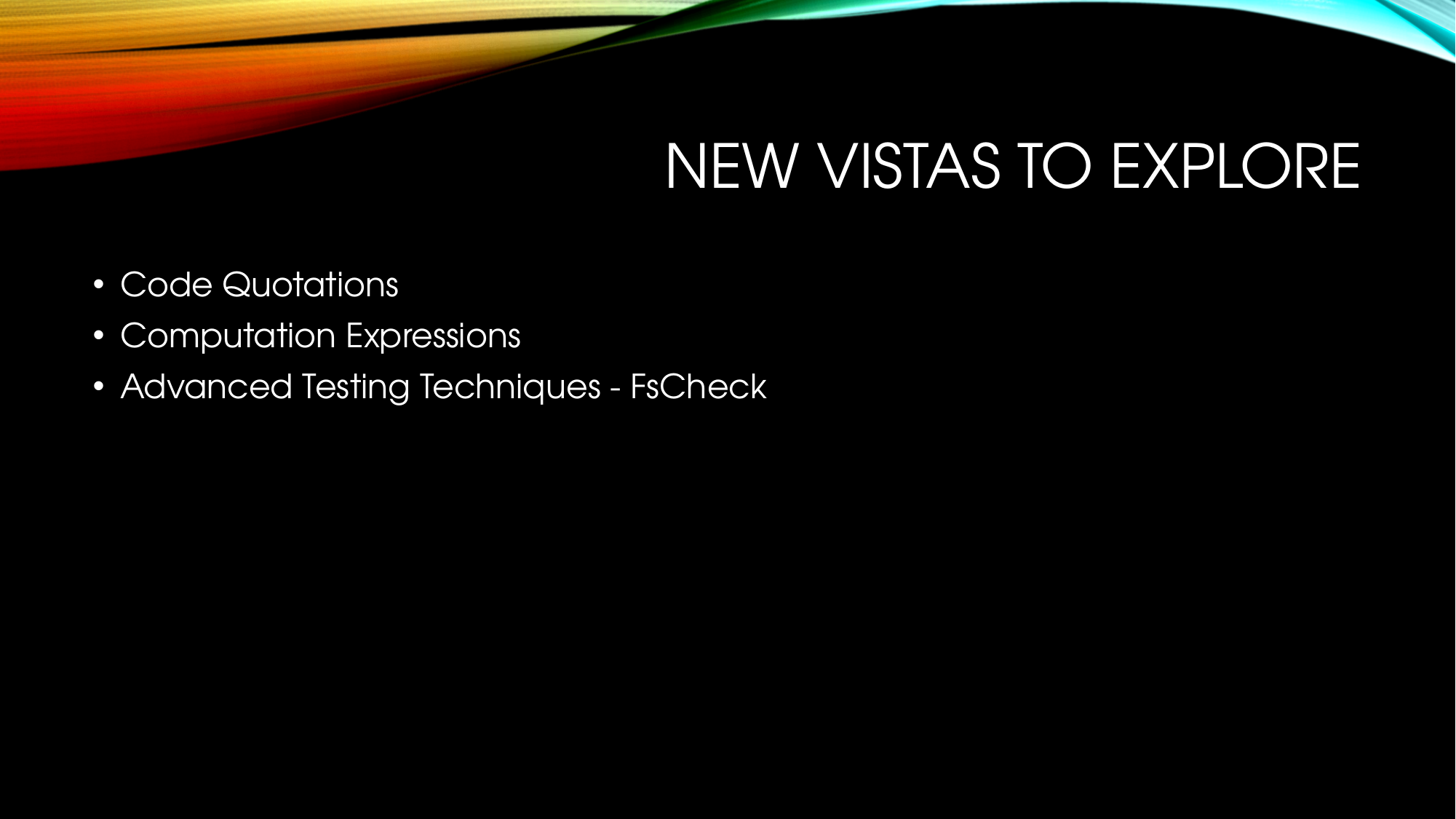

# New Vistas to Explore
Code Quotations
Computation Expressions
Advanced Testing Techniques - FsCheck